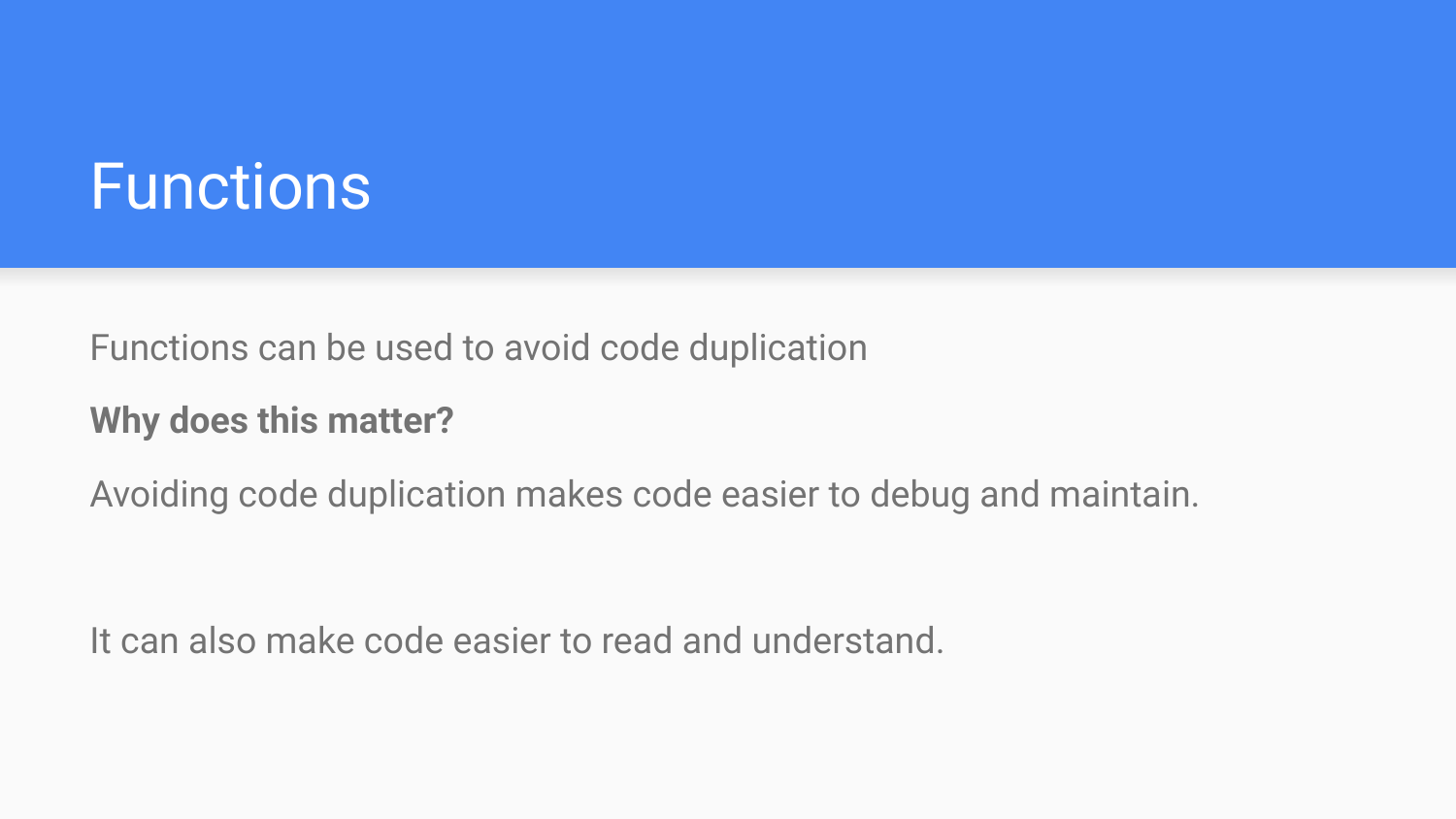

# Functions
Functions can be used to avoid code duplication
Why does this matter?
Avoiding code duplication makes code easier to debug and maintain.

It can also make code easier to read and understand.